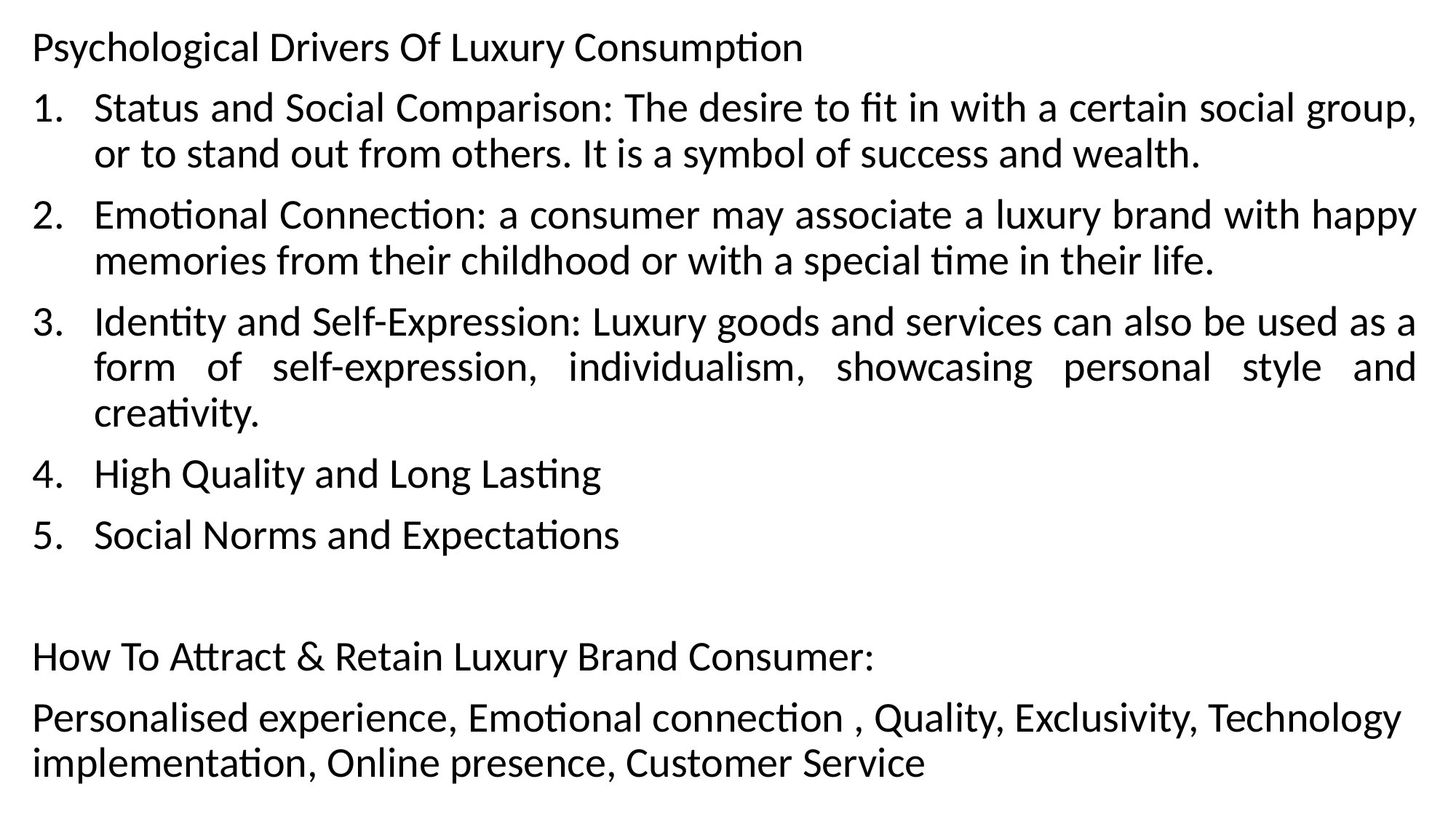

Psychological Drivers Of Luxury Consumption
Status and Social Comparison: The desire to fit in with a certain social group, or to stand out from others. It is a symbol of success and wealth.
Emotional Connection: a consumer may associate a luxury brand with happy memories from their childhood or with a special time in their life.
Identity and Self-Expression: Luxury goods and services can also be used as a form of self-expression, individualism, showcasing personal style and creativity.
High Quality and Long Lasting
Social Norms and Expectations

How To Attract & Retain Luxury Brand Consumer:
Personalised experience, Emotional connection , Quality, Exclusivity, Technology implementation, Online presence, Customer Service